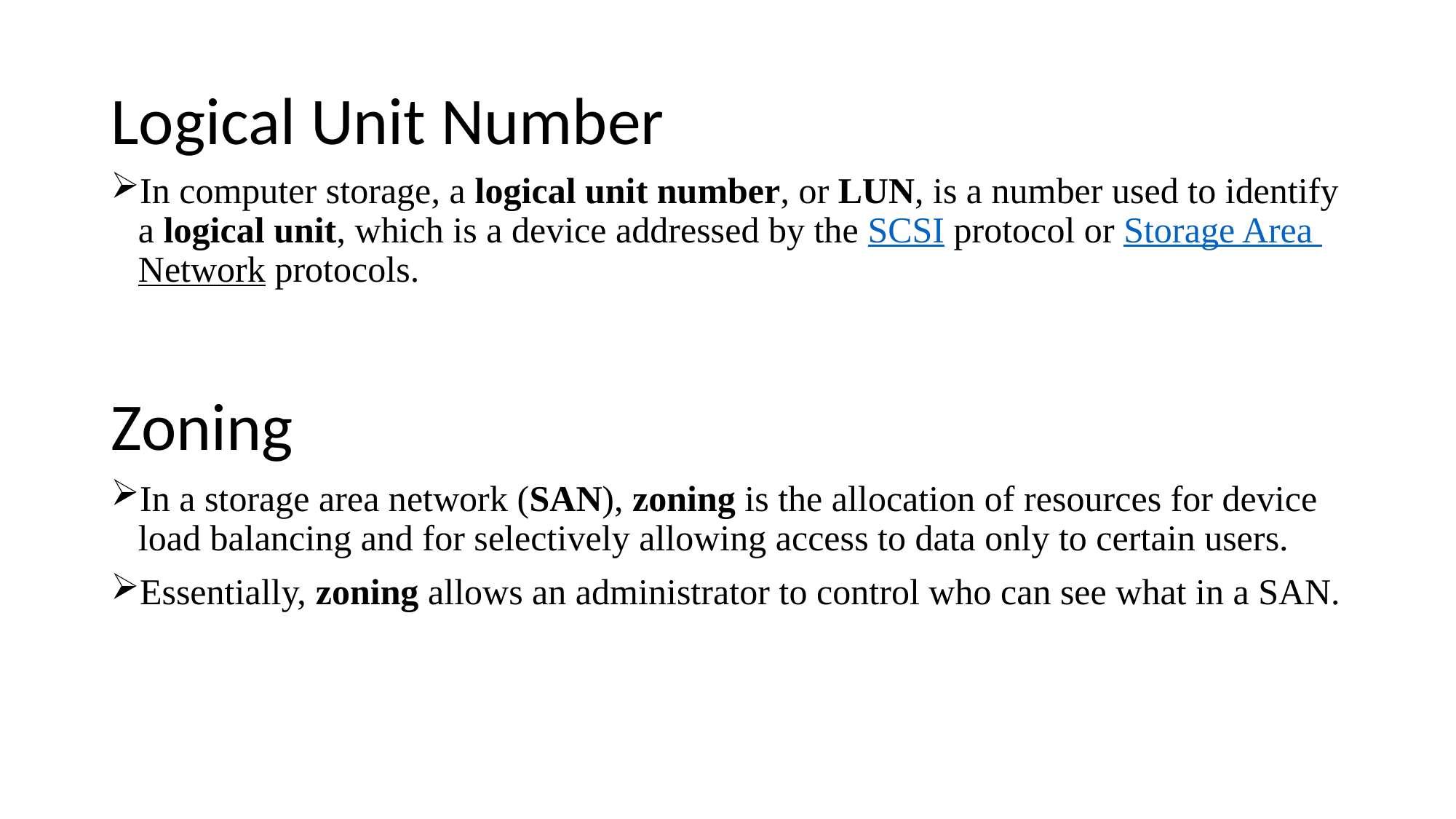

# Logical Unit Number
In computer storage, a logical unit number, or LUN, is a number used to identify a logical unit, which is a device addressed by the SCSI protocol or Storage Area Network protocols.

Zoning
In a storage area network (SAN), zoning is the allocation of resources for device load balancing and for selectively allowing access to data only to certain users.
Essentially, zoning allows an administrator to control who can see what in a SAN.